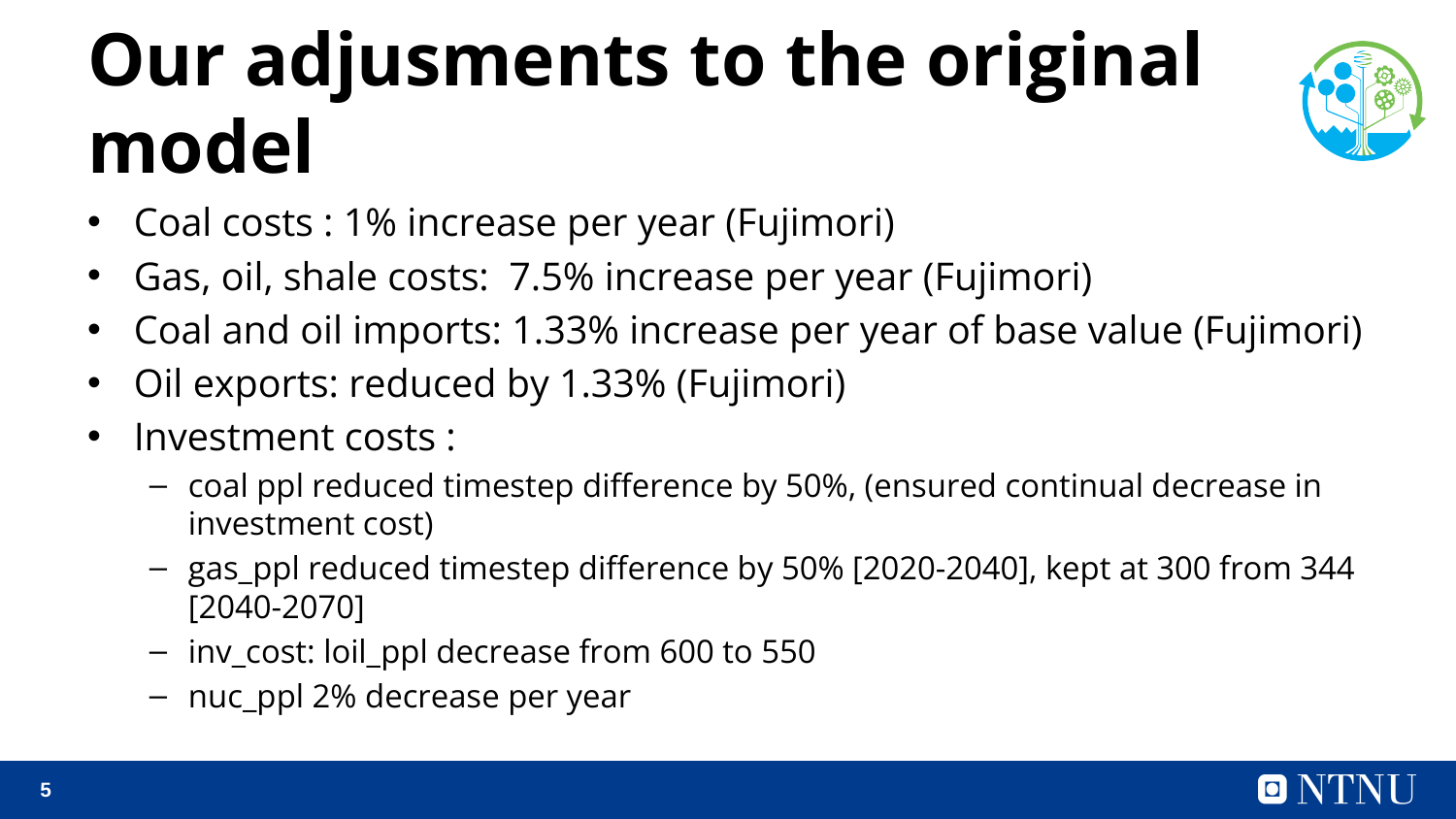

# Our adjusments to the original model
Coal costs : 1% increase per year (Fujimori)
Gas, oil, shale costs:  7.5% increase per year (Fujimori)
Coal and oil imports: 1.33% increase per year of base value (Fujimori)
Oil exports: reduced by 1.33% (Fujimori)
Investment costs :
coal ppl reduced timestep difference by 50%, (ensured continual decrease in investment cost)
gas_ppl reduced timestep difference by 50% [2020-2040], kept at 300 from 344 [2040-2070]
inv_cost: loil_ppl decrease from 600 to 550
nuc_ppl 2% decrease per year